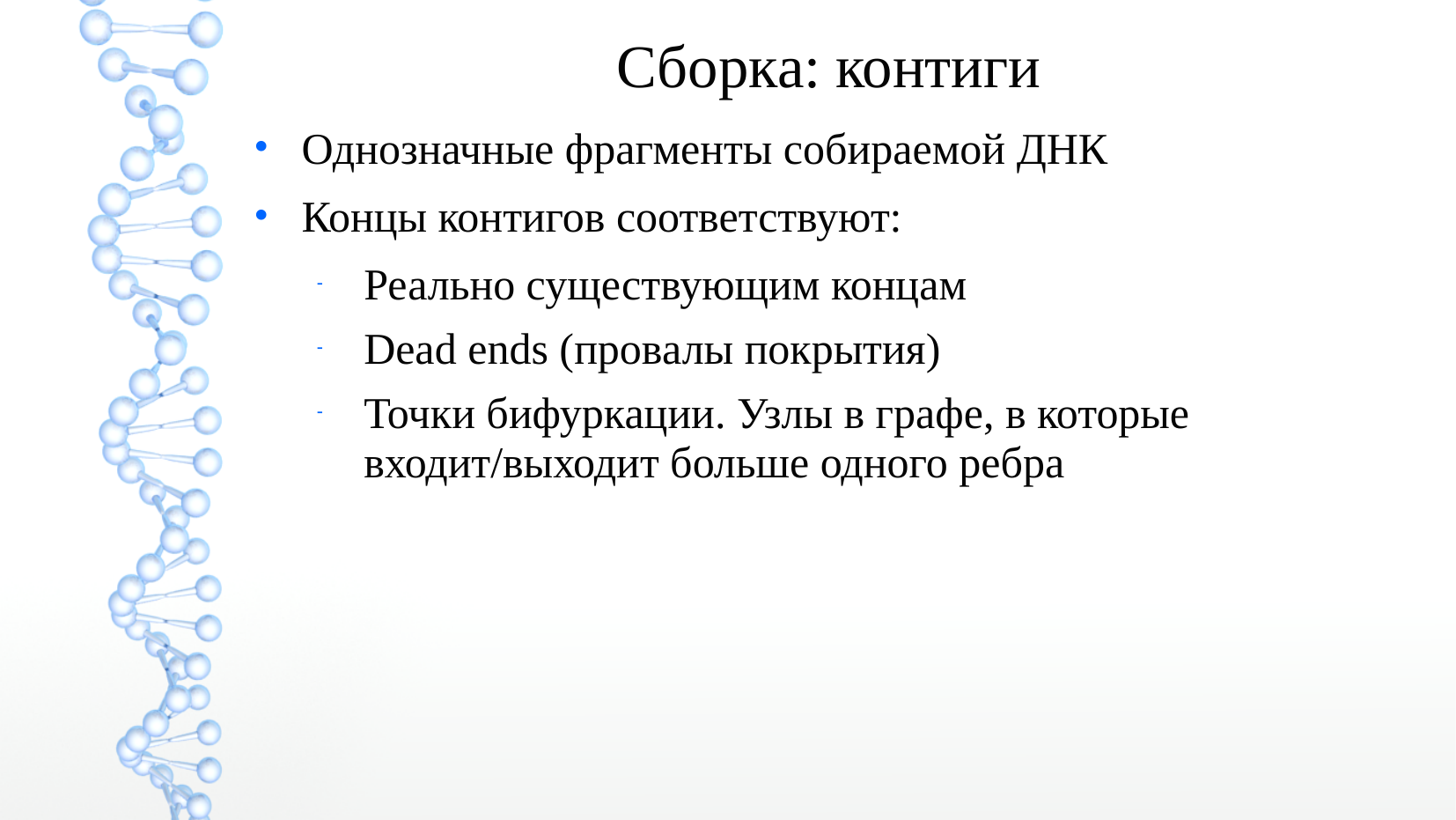

Сборка: контиги
Однозначные фрагменты собираемой ДНК
Концы контигов соответствуют:
Реально существующим концам
Dead ends (провалы покрытия)
Точки бифуркации. Узлы в графе, в которые входит/выходит больше одного ребра